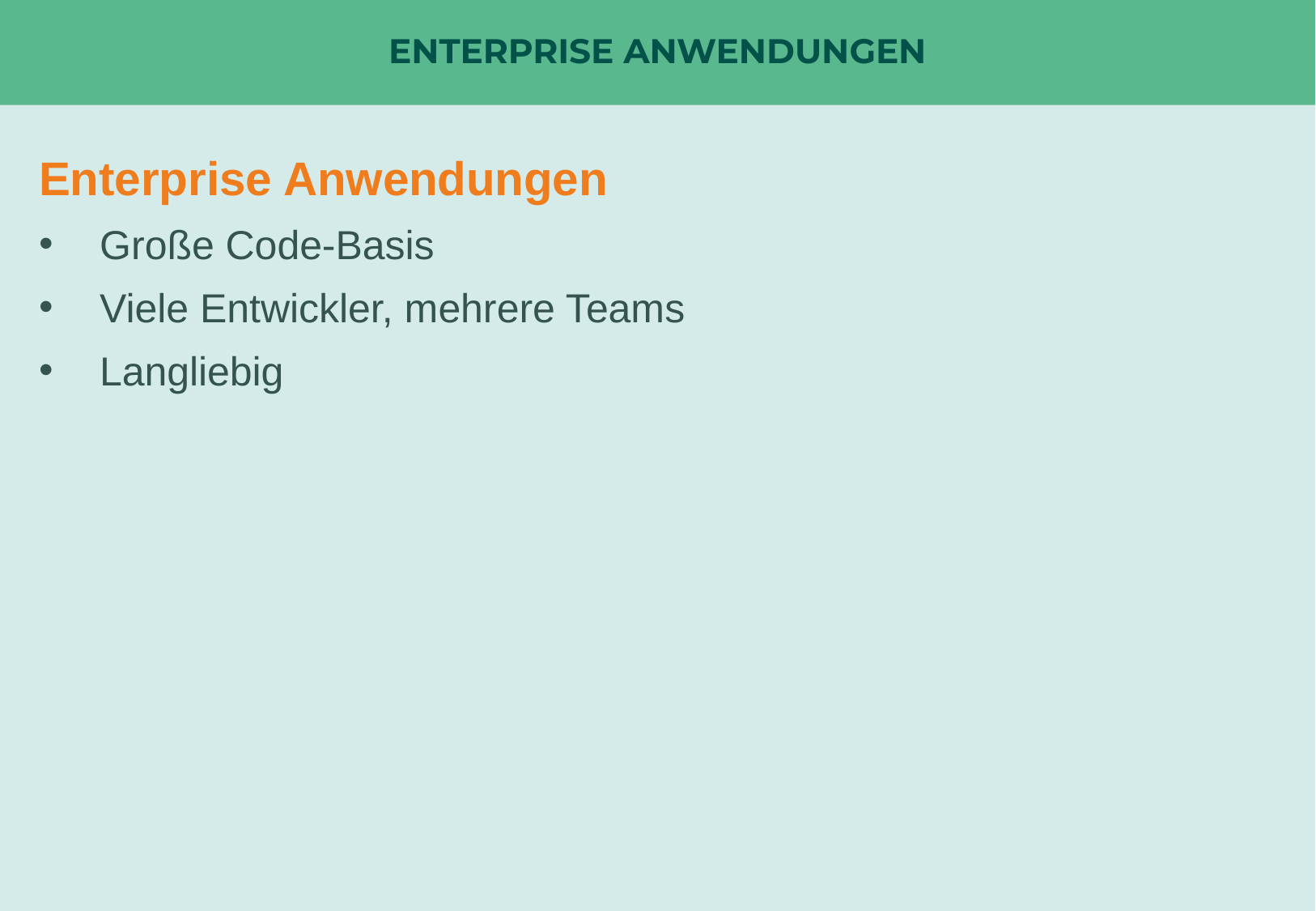

# Enterprise Anwendungen
Enterprise Anwendungen
Große Code-Basis
Viele Entwickler, mehrere Teams
Langliebig